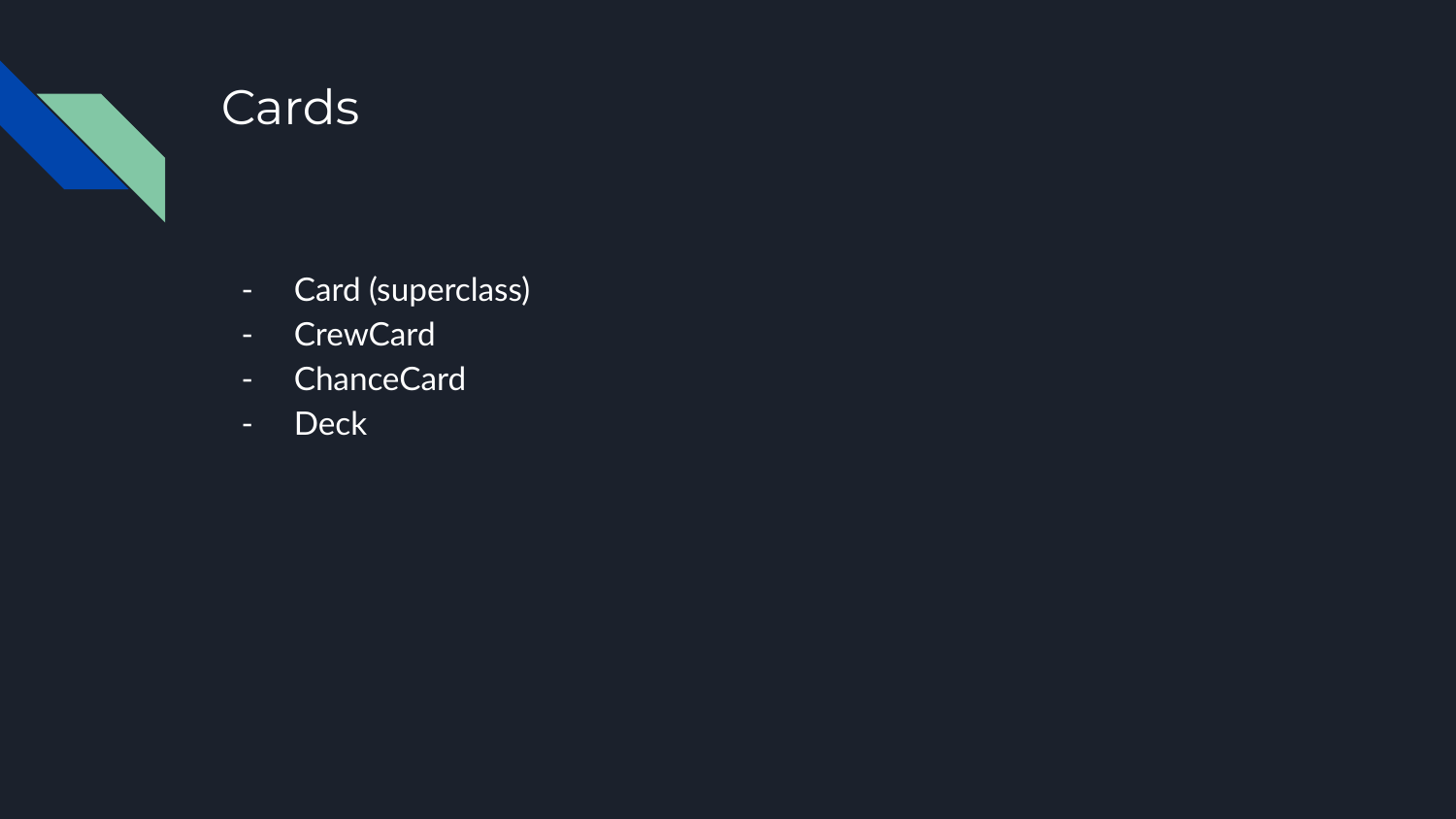

# Cards
Card (superclass)
CrewCard
ChanceCard
Deck